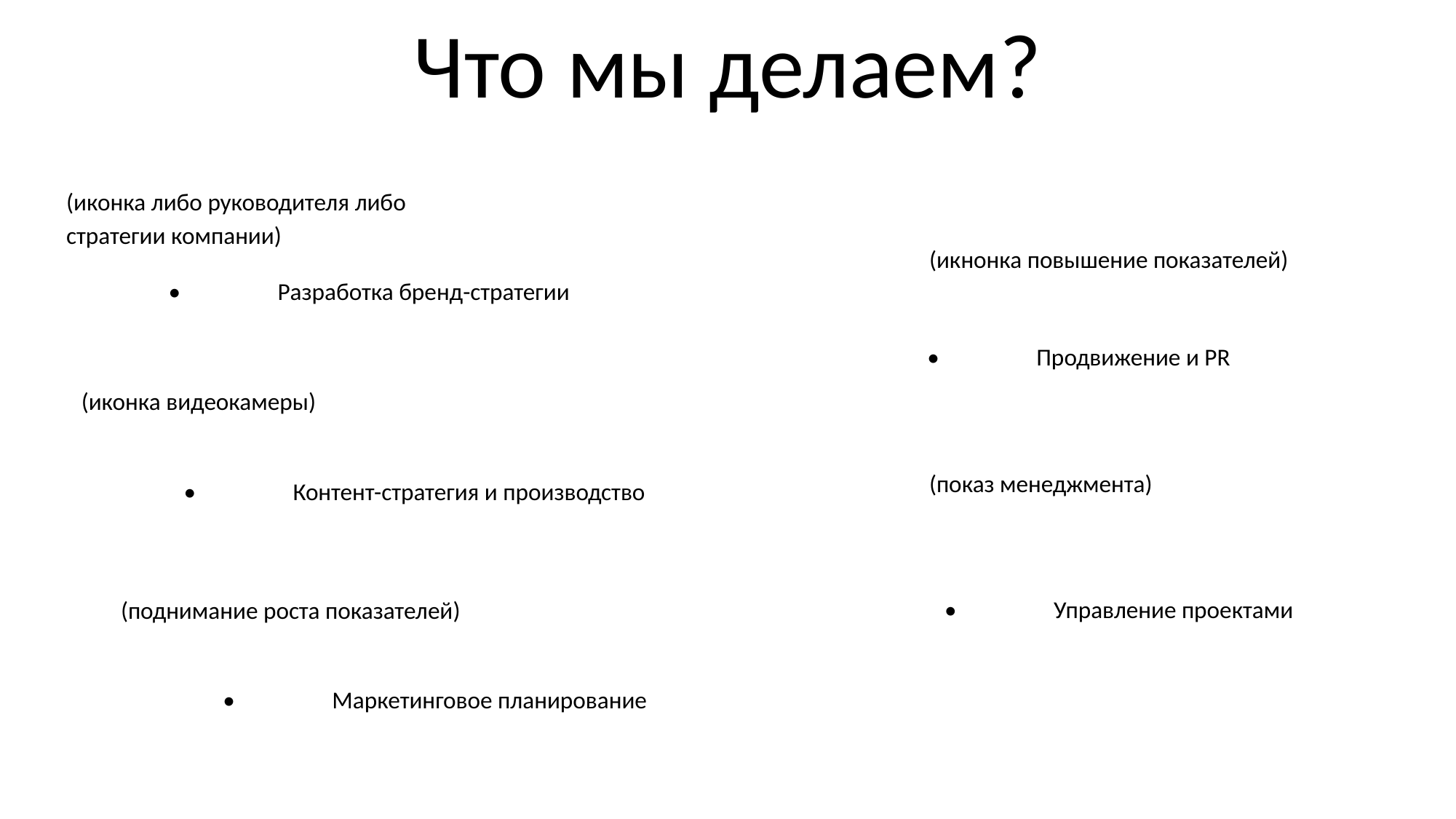

Что мы делаем?
(иконка либо руководителя либо стратегии компании)
(икнонка повышение показателей)
•	Разработка бренд-стратегии
•	Продвижение и PR
(иконка видеокамеры)
(показ менеджмента)
•	Контент-стратегия и производство
(поднимание роста показателей)
•	Управление проектами
•	Маркетинговое планирование